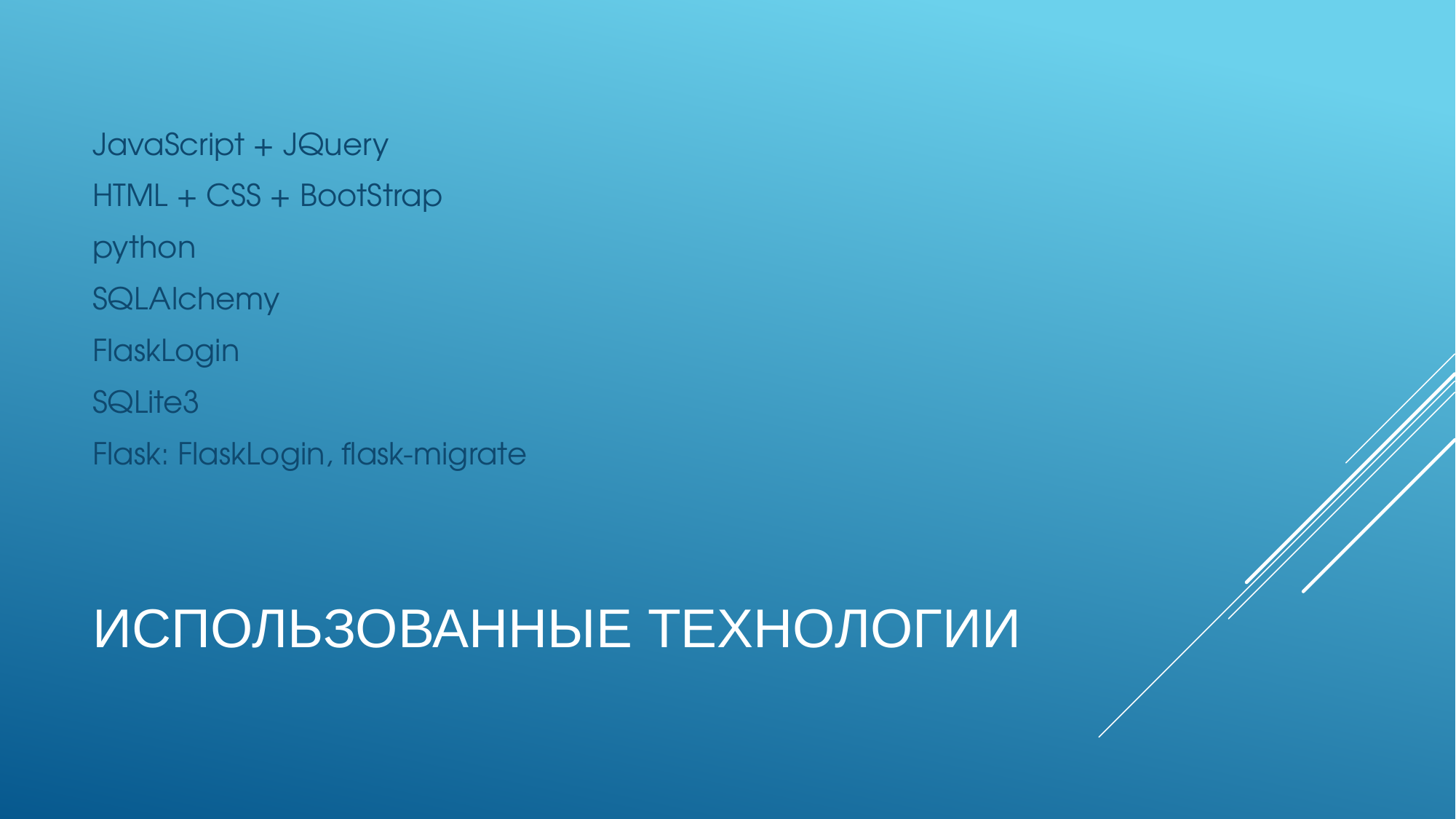

JavaScript + JQuery
HTML + CSS + BootStrap
python
SQLAlchemy
FlaskLogin
SQLite3
Flask: FlaskLogin, flask-migrate
# Использованные технологии